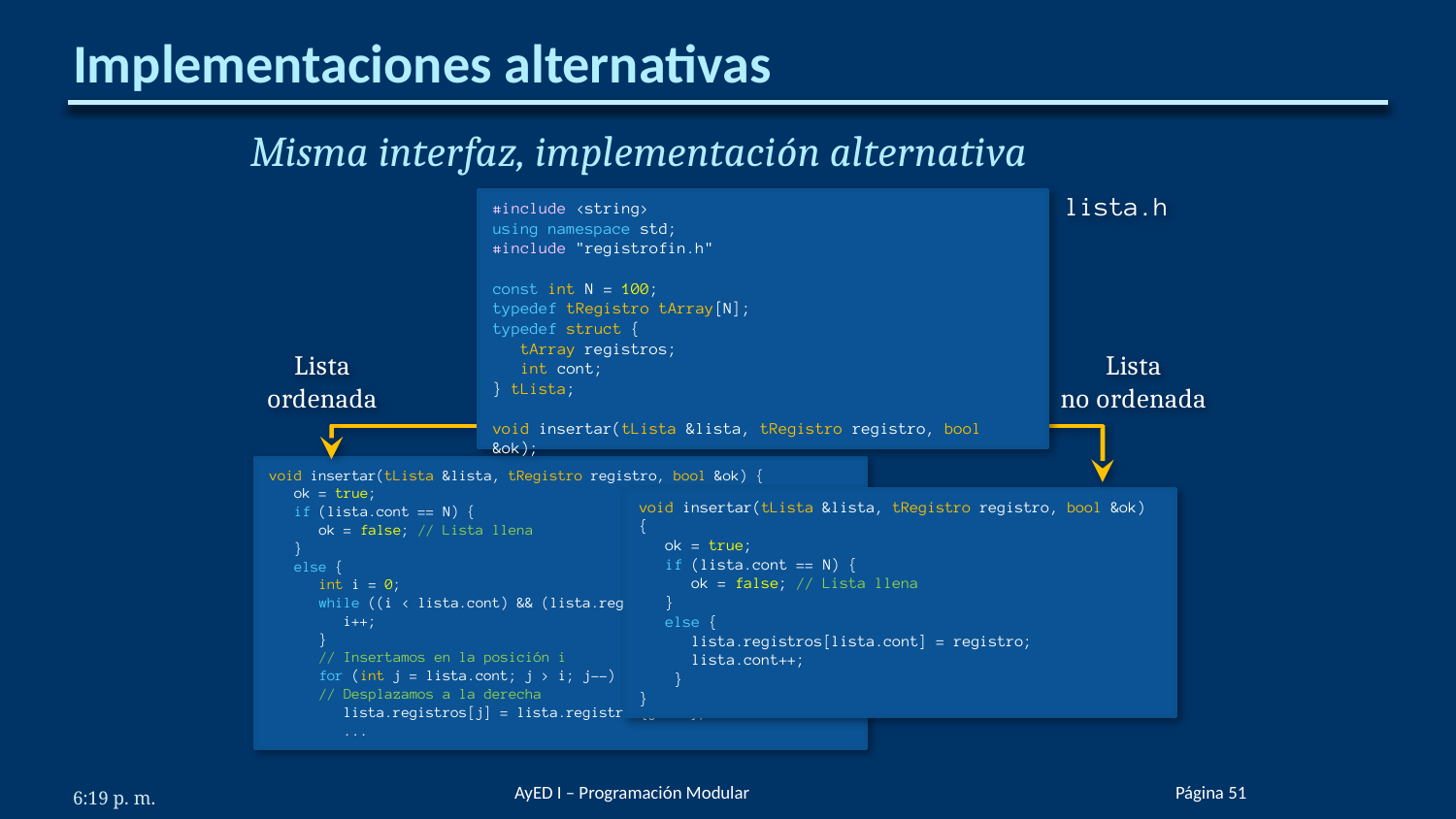

# Implementaciones alternativas
Misma interfaz, implementación alternativa

lista.h
#include <string>
using namespace std;
#include "registrofin.h"

const int N = 100;
typedef tRegistro tArray[N];
typedef struct {
   tArray registros;
   int cont;
} tLista;

void insertar(tLista &lista, tRegistro registro, bool &ok);
Lista
ordenada
Lista
no ordenada
void insertar(tLista &lista, tRegistro registro, bool &ok) {
   ok = true;
   if (lista.cont == N) {
      ok = false; // Lista llena
   }
   else {
      int i = 0;
      while ((i < lista.cont) && (lista.registros[i] < registro)) {
         i++;
      }
      // Insertamos en la posición i
      for (int j = lista.cont; j > i; j--) {
      // Desplazamos a la derecha
         lista.registros[j] = lista.registros[j - 1];
         ...
void insertar(tLista &lista, tRegistro registro, bool &ok) {
   ok = true;
   if (lista.cont == N) {
      ok = false; // Lista llena
   }
   else {
      lista.registros[lista.cont] = registro;
      lista.cont++;
    }
}
AyED I – Programación Modular
Página 51
6:19 p. m.